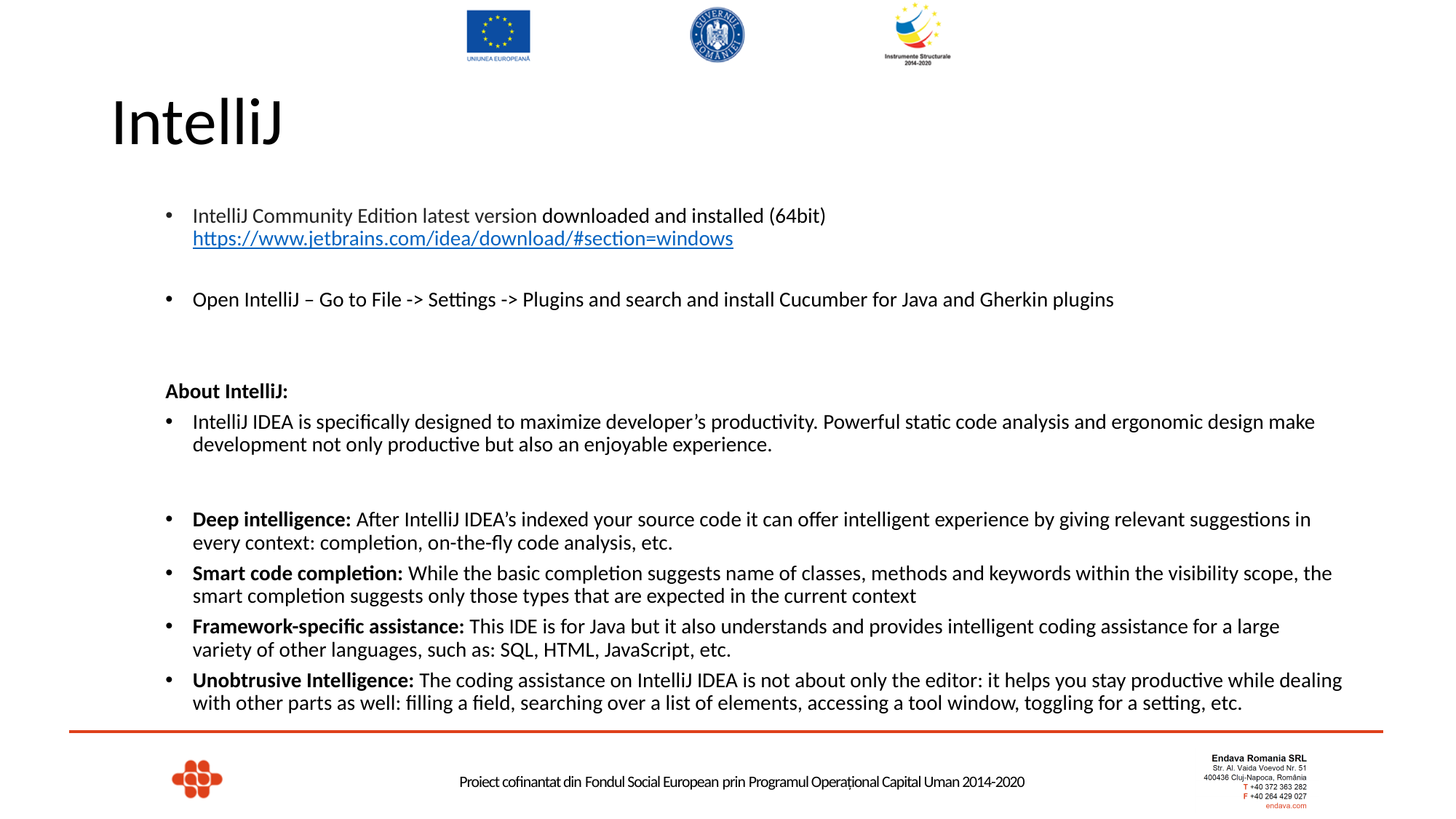

# IntelliJ

IntelliJ Community Edition latest version downloaded and installed (64bit) https://www.jetbrains.com/idea/download/#section=windows

Open IntelliJ – Go to File -> Settings -> Plugins and search and install Cucumber for Java and Gherkin plugins

About IntelliJ:
IntelliJ IDEA is specifically designed to maximize developer’s productivity. Powerful static code analysis and ergonomic design make development not only productive but also an enjoyable experience.

Deep intelligence: After IntelliJ IDEA’s indexed your source code it can offer intelligent experience by giving relevant suggestions in every context: completion, on-the-fly code analysis, etc.
Smart code completion: While the basic completion suggests name of classes, methods and keywords within the visibility scope, the smart completion suggests only those types that are expected in the current context
Framework-specific assistance: This IDE is for Java but it also understands and provides intelligent coding assistance for a large variety of other languages, such as: SQL, HTML, JavaScript, etc.
Unobtrusive Intelligence: The coding assistance on IntelliJ IDEA is not about only the editor: it helps you stay productive while dealing with other parts as well: filling a field, searching over a list of elements, accessing a tool window, toggling for a setting, etc.